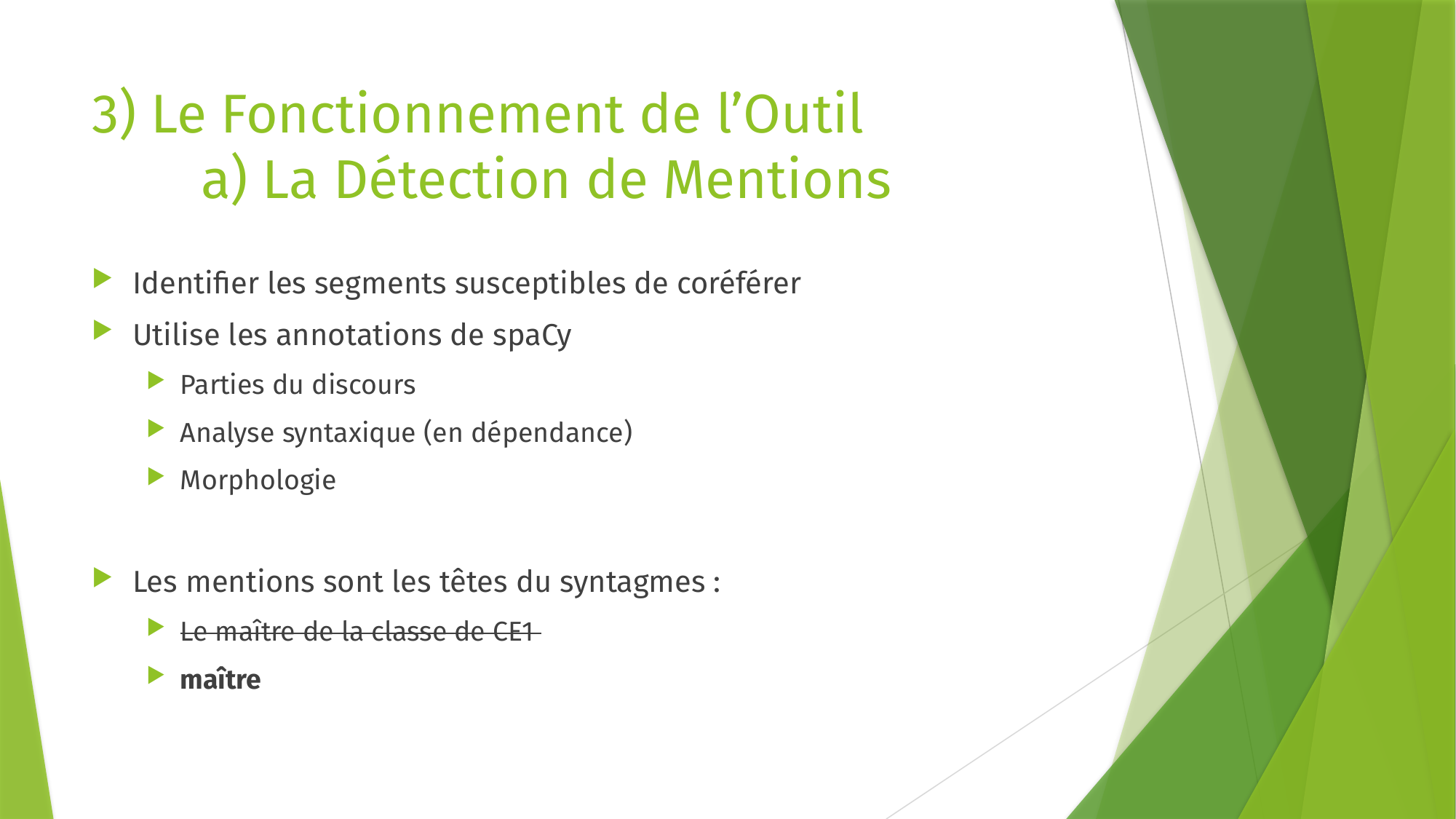

# 3) Le Fonctionnement de l’Outil a) La Détection de Mentions
Identifier les segments susceptibles de coréférer
Utilise les annotations de spaCy
Parties du discours
Analyse syntaxique (en dépendance)
Morphologie

Les mentions sont les têtes du syntagmes :
Le maître de la classe de CE1
maître